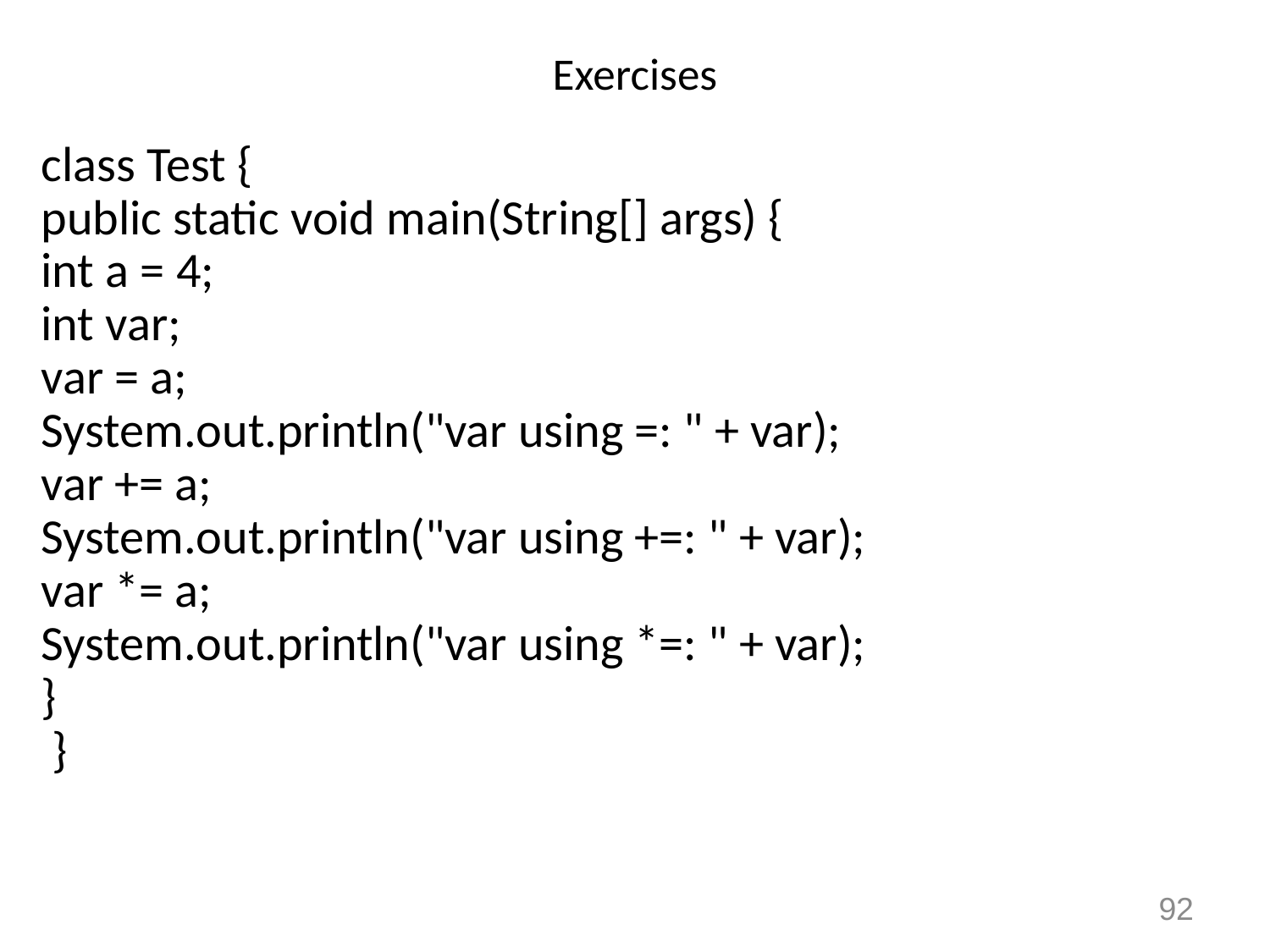

# Exercises
class Test {
public static void main(String[] args) {
int a = 4;
int var;
var = a;
System.out.println("var using =: " + var);
var += a;
System.out.println("var using +=: " + var);
var *= a;
System.out.println("var using *=: " + var);
}
 }
92